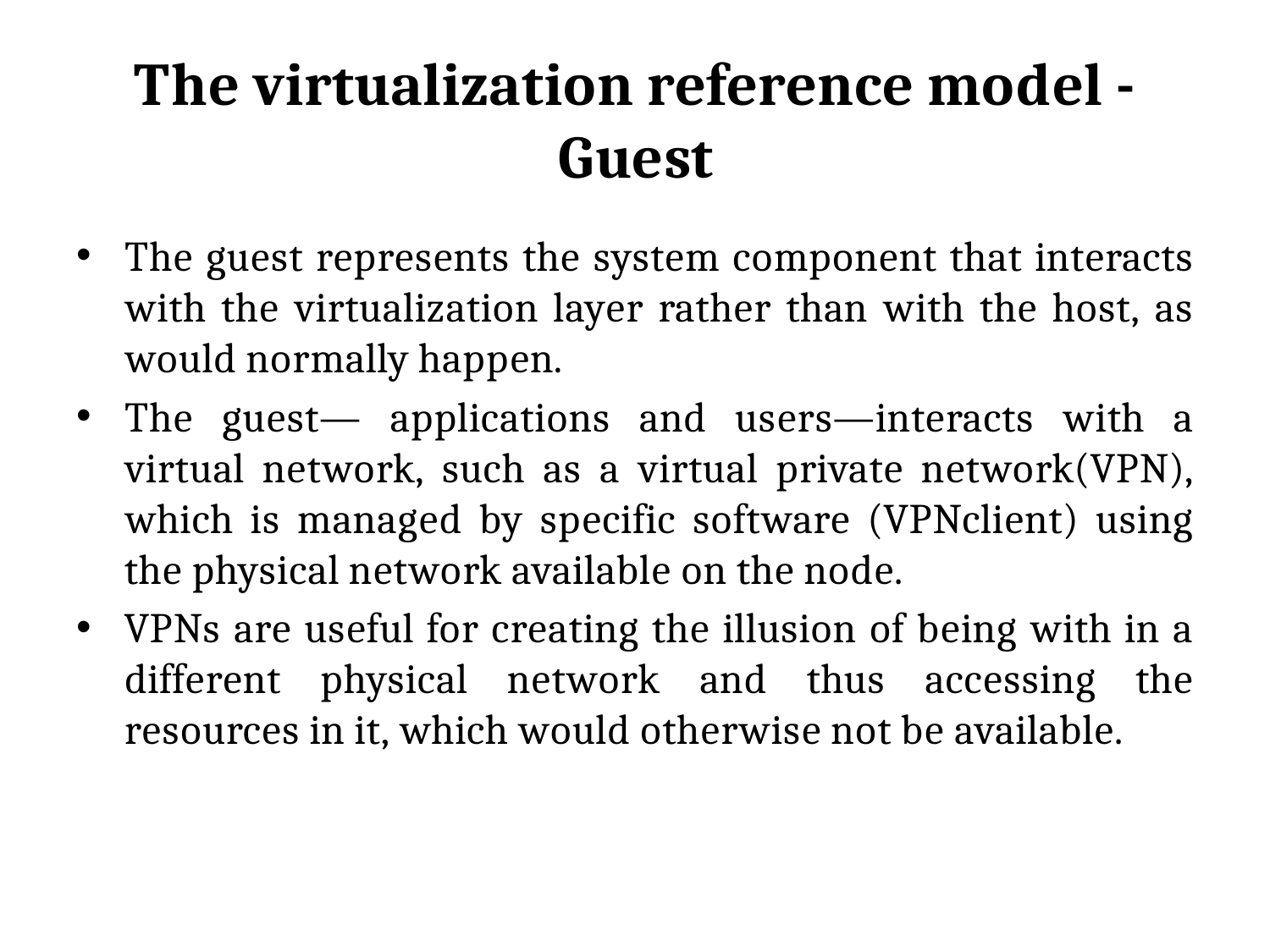

# The virtualization reference model - Guest
The guest represents the system component that interacts with the virtualization layer rather than with the host, as would normally happen.
The guest— applications and users—interacts with a virtual network, such as a virtual private network(VPN), which is managed by specific software (VPNclient) using the physical network available on the node.
VPNs are useful for creating the illusion of being with in a different physical network and thus accessing the resources in it, which would otherwise not be available.